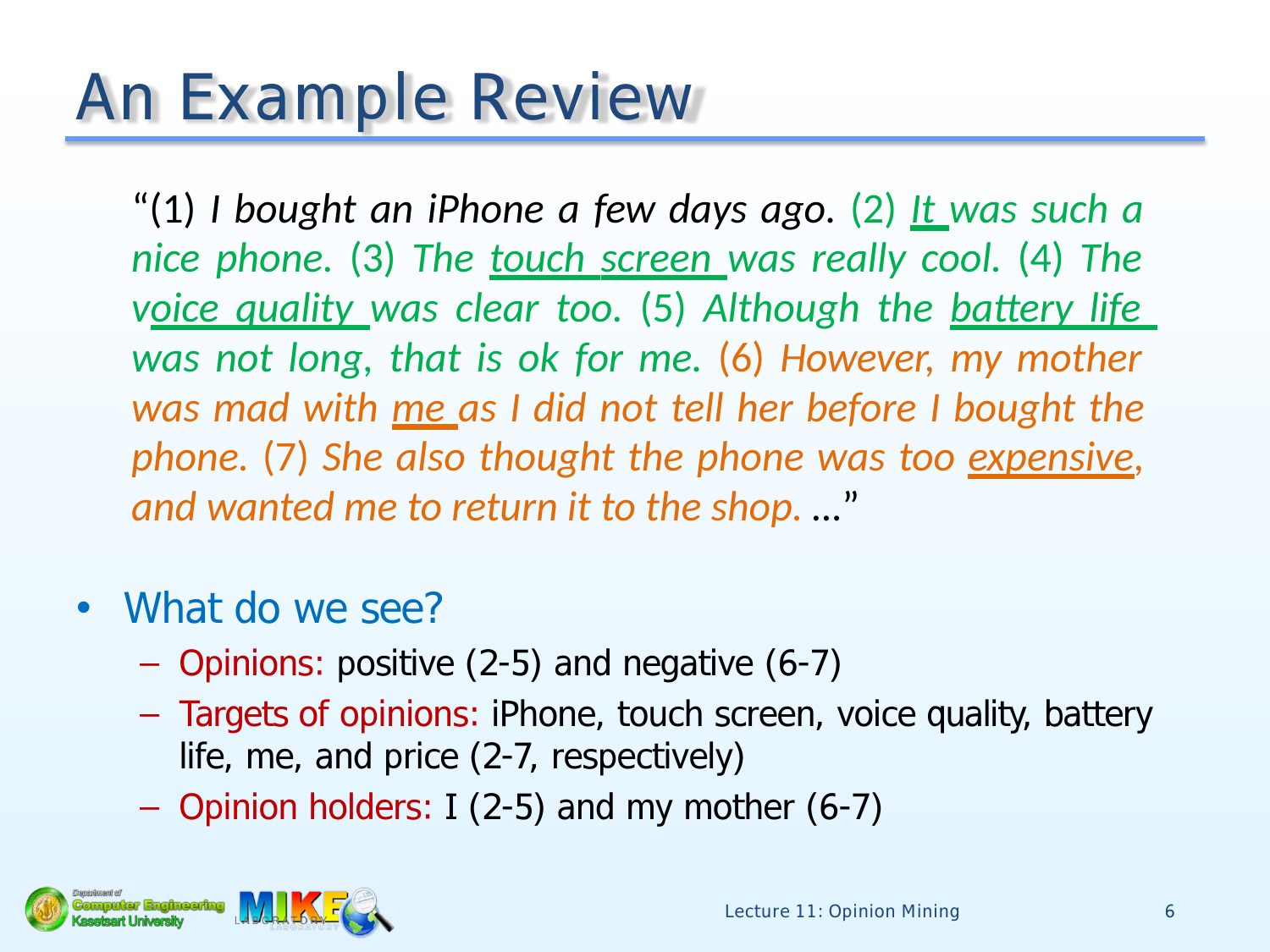

# An Example Review
“(1) I bought an iPhone a few days ago. (2) It was such a  nice phone. (3) The touch screen was really cool. (4) The  voice quality was clear too. (5) Although the battery life  was not long, that is ok for me. (6) However, my mother  was mad with me as I did not tell her before I bought the  phone. (7) She also thought the phone was too expensive,  and wanted me to return it to the shop. …”

What do we see?
Opinions: positive (2-5) and negative (6-7)
Targets of opinions: iPhone, touch screen, voice quality, battery  life, me, and price (2-7, respectively)
Opinion holders: I (2-5) and my mother (6-7)
Lecture 11: Opinion Mining
6